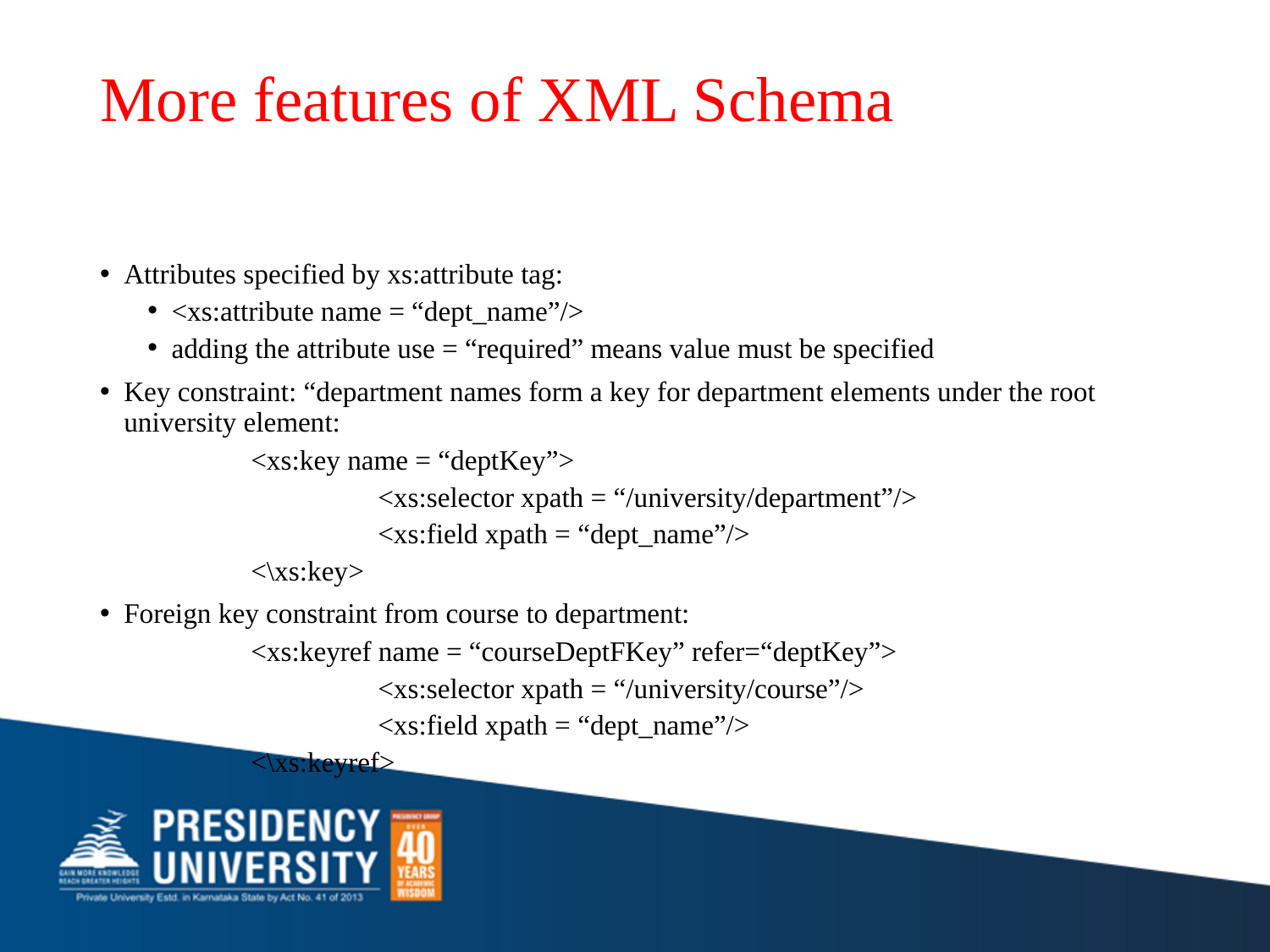

# More features of XML Schema
Attributes specified by xs:attribute tag:
<xs:attribute name = “dept_name”/>
adding the attribute use = “required” means value must be specified
Key constraint: “department names form a key for department elements under the root university element:
		<xs:key name = “deptKey”>
			<xs:selector xpath = “/university/department”/>
			<xs:field xpath = “dept_name”/>
		<\xs:key>
Foreign key constraint from course to department:
		<xs:keyref name = “courseDeptFKey” refer=“deptKey”>
			<xs:selector xpath = “/university/course”/>
			<xs:field xpath = “dept_name”/>
		<\xs:keyref>